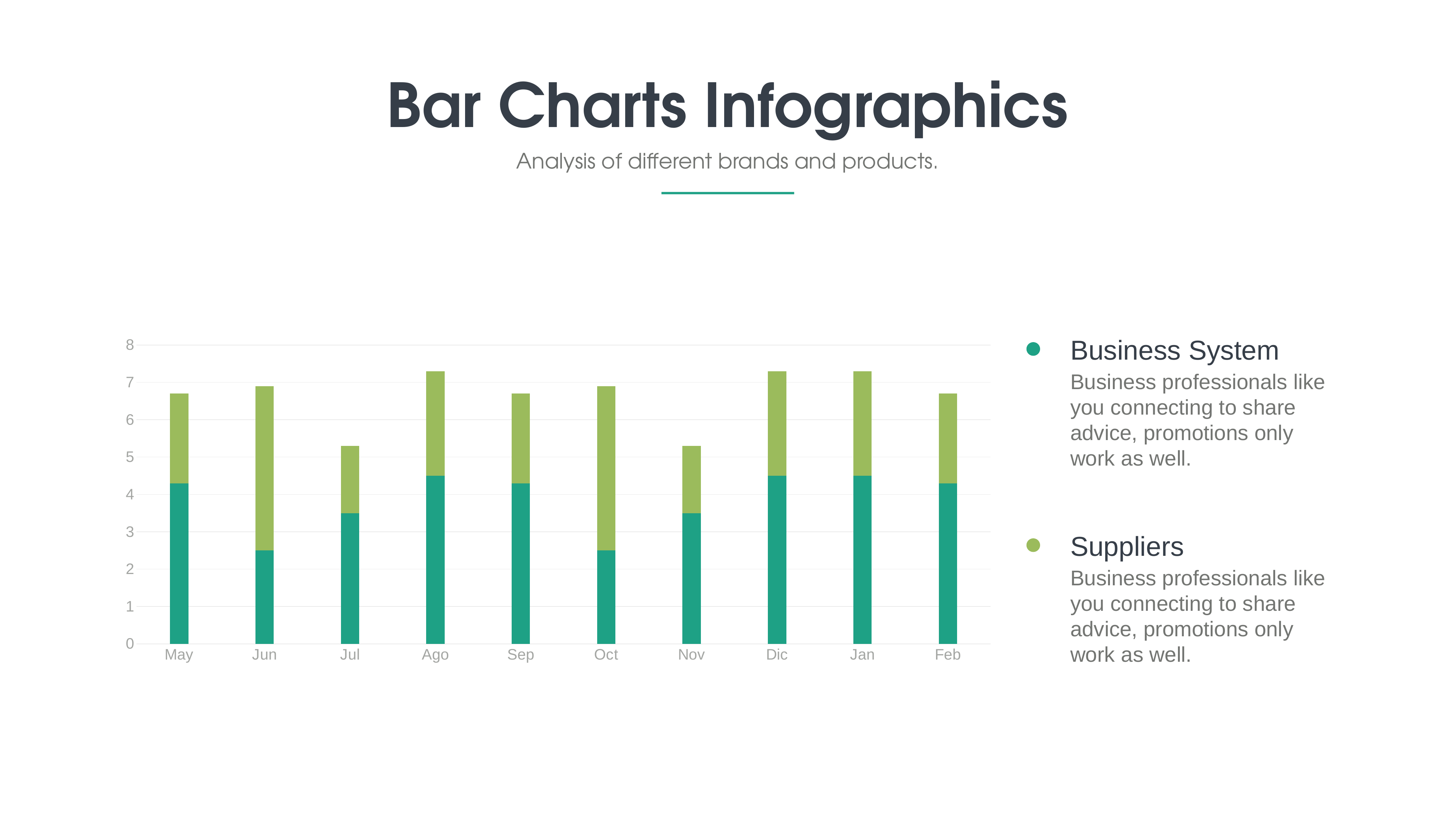

Bar Charts Infographics
Analysis of different brands and products.

Business System

Business professionals like you connecting to share advice, promotions only work as well.
Suppliers

Business professionals like you connecting to share advice, promotions only work as well.

### Chart

| Category | Series 1 | Series 2 |
|---|---|---|
| May | 4.3 | 2.4 |
| Jun | 2.5 | 4.4 |
| Jul | 3.5 | 1.8 |
| Ago | 4.5 | 2.8 |
| Sep | 4.3 | 2.4 |
| Oct | 2.5 | 4.4 |
| Nov | 3.5 | 1.8 |
| Dic | 4.5 | 2.8 |
| Jan | 4.5 | 2.8 |
| Feb | 4.3 | 2.4 |